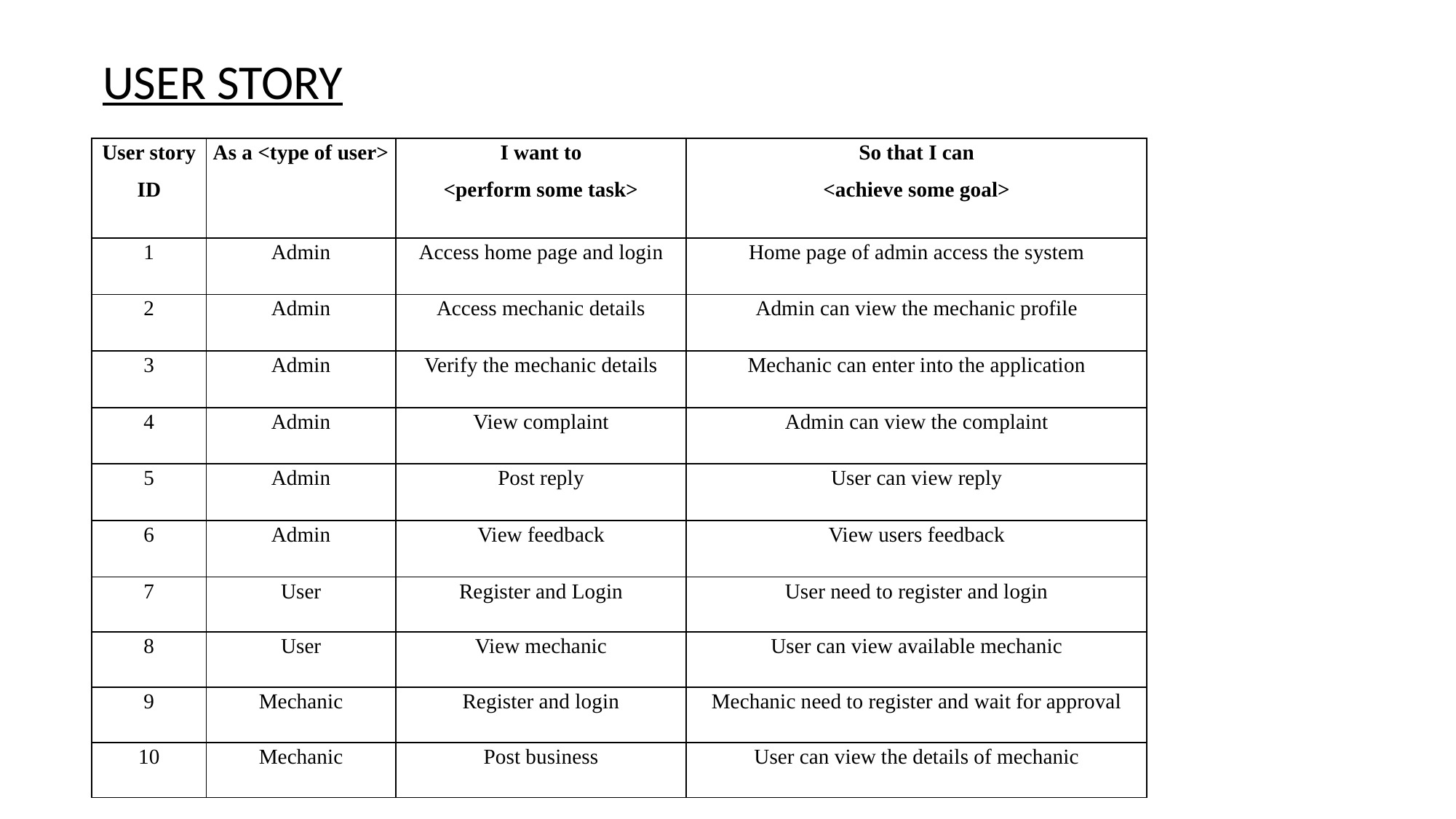

# USER STORY

| User story ID | As a <type of user> | I want to <perform some task> | So that I can <achieve some goal> |
| --- | --- | --- | --- |
| 1 | Admin | Access home page and login | Home page of admin access the system |
| 2 | Admin | Access mechanic details | Admin can view the mechanic profile |
| 3 | Admin | Verify the mechanic details | Mechanic can enter into the application |
| 4 | Admin | View complaint | Admin can view the complaint |
| 5 | Admin | Post reply | User can view reply |
| 6 | Admin | View feedback | View users feedback |
| 7 | User | Register and Login | User need to register and login |
| 8 | User | View mechanic | User can view available mechanic |
| 9 | Mechanic | Register and login | Mechanic need to register and wait for approval |
| 10 | Mechanic | Post business | User can view the details of mechanic |